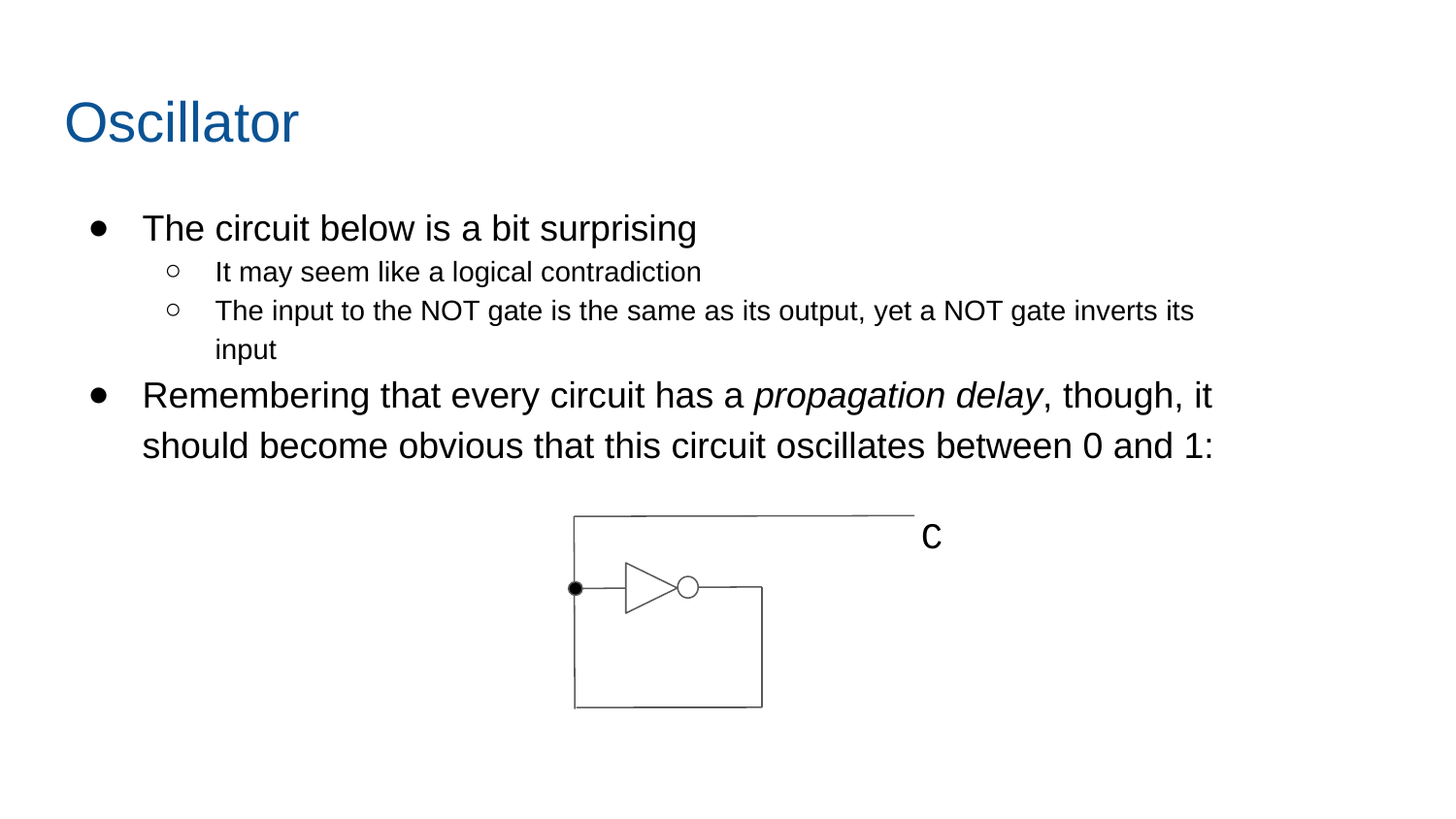

# Oscillator
The circuit below is a bit surprising
It may seem like a logical contradiction
The input to the NOT gate is the same as its output, yet a NOT gate inverts its input
Remembering that every circuit has a propagation delay, though, it should become obvious that this circuit oscillates between 0 and 1:
C